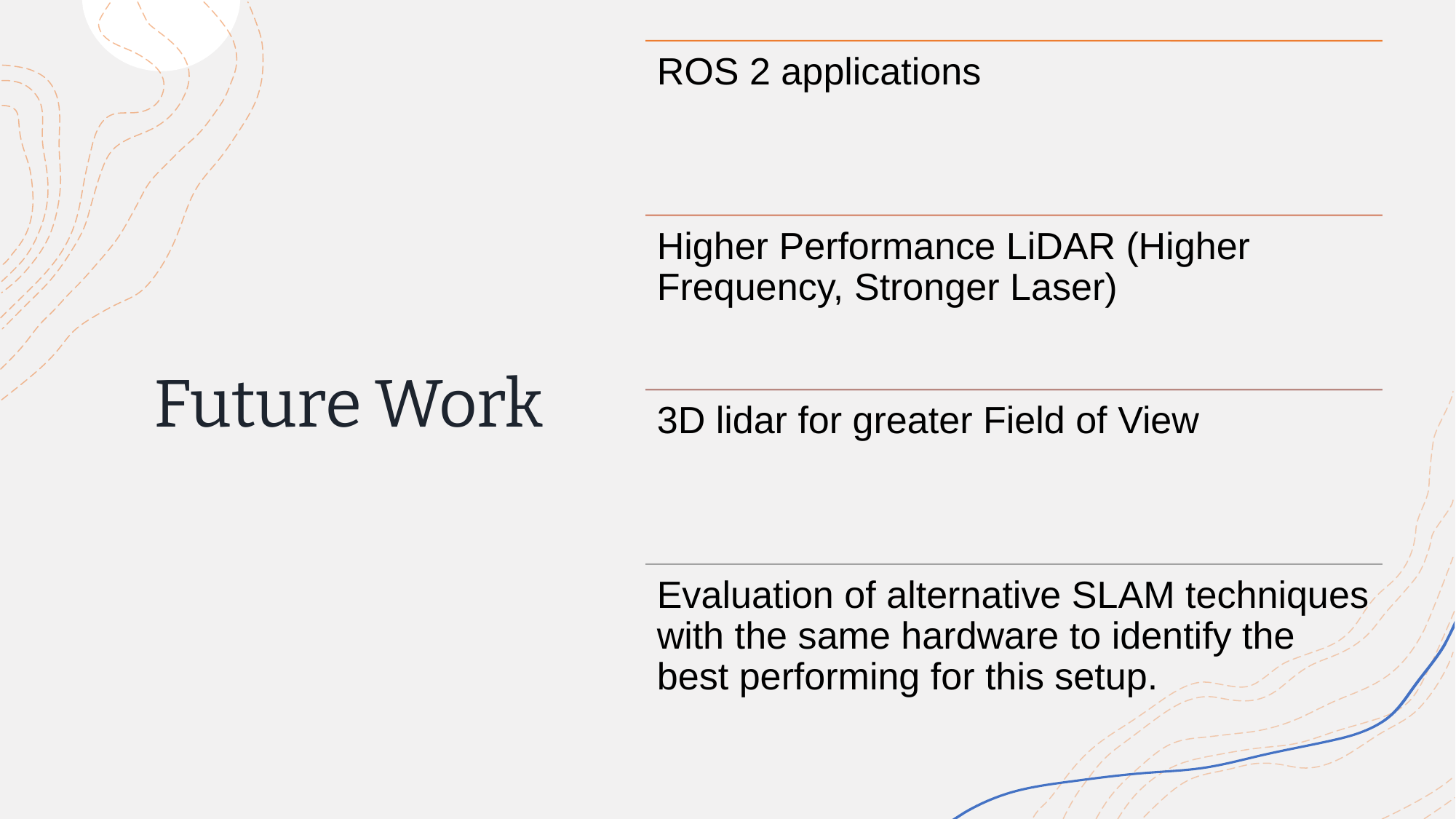

ROS 2 applications
Higher Performance LiDAR (Higher Frequency, Stronger Laser)
3D lidar for greater Field of View
Evaluation of alternative SLAM techniques with the same hardware to identify the best performing for this setup.
# Future Work